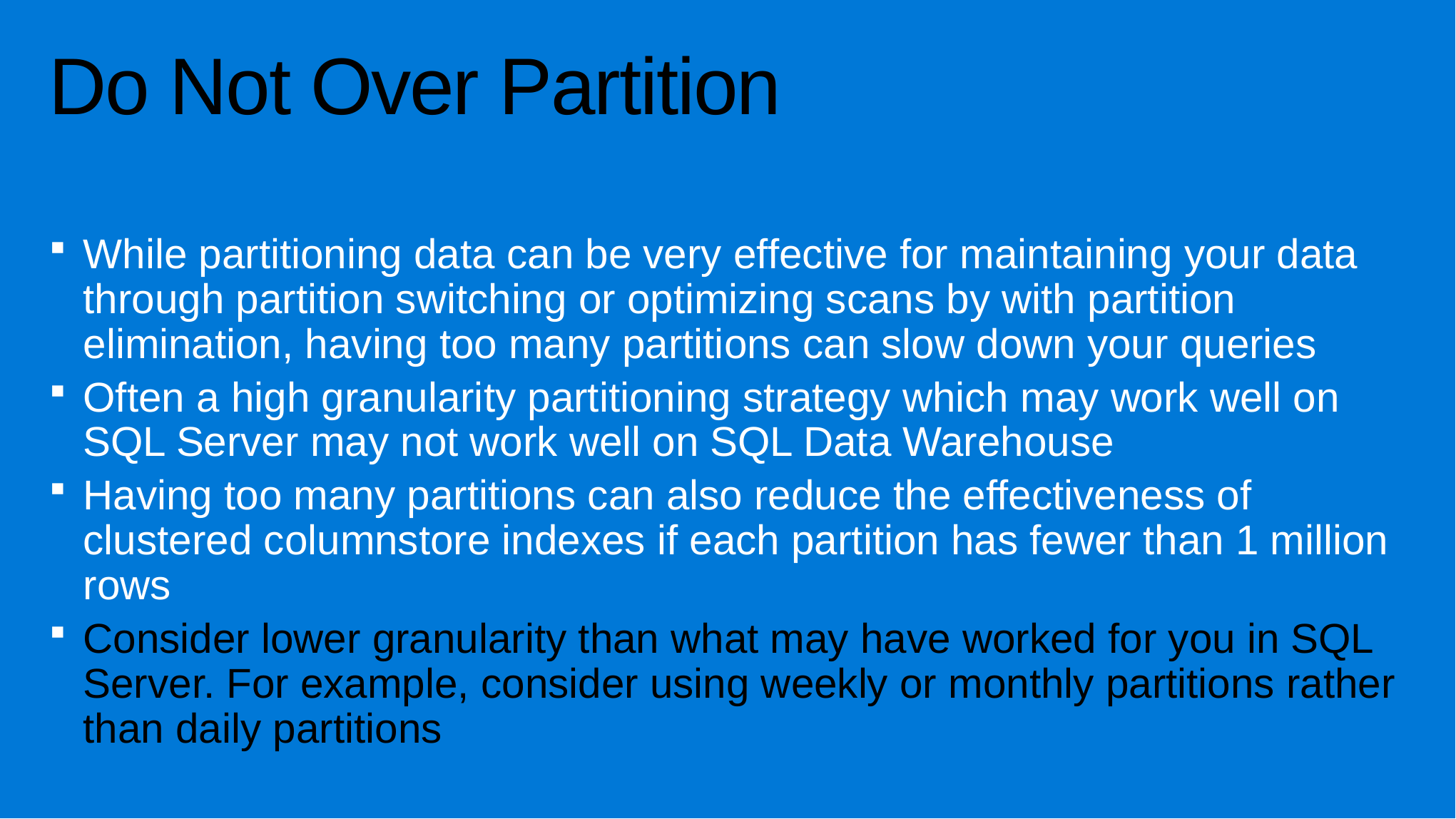

# Do Not Over Partition
While partitioning data can be very effective for maintaining your data through partition switching or optimizing scans by with partition elimination, having too many partitions can slow down your queries
Often a high granularity partitioning strategy which may work well on SQL Server may not work well on SQL Data Warehouse
Having too many partitions can also reduce the effectiveness of clustered columnstore indexes if each partition has fewer than 1 million rows
Consider lower granularity than what may have worked for you in SQL Server. For example, consider using weekly or monthly partitions rather than daily partitions